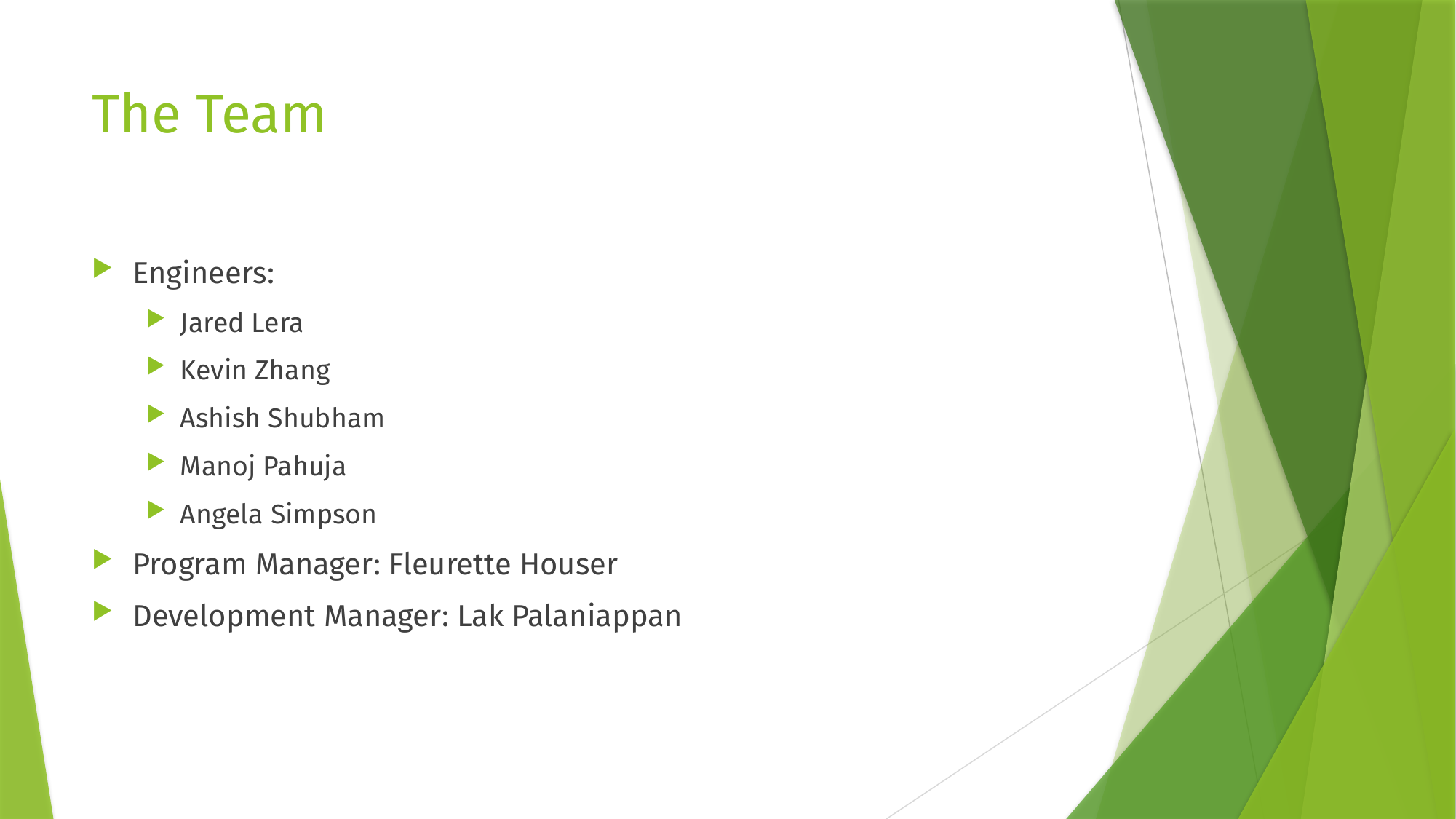

# The Team
Engineers:
Jared Lera
Kevin Zhang
Ashish Shubham
Manoj Pahuja
Angela Simpson
Program Manager: Fleurette Houser
Development Manager: Lak Palaniappan